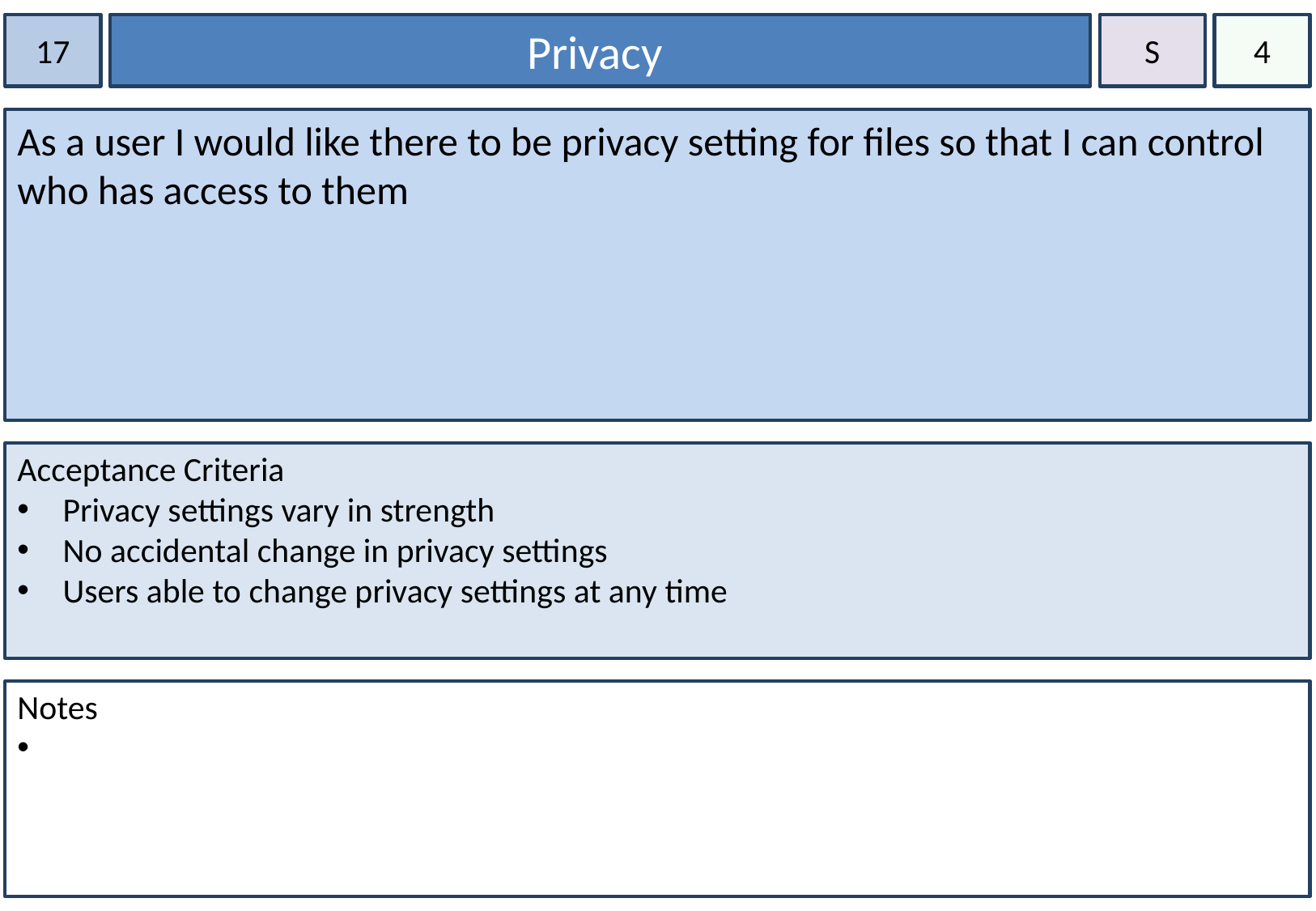

17
Privacy
S
4
As a user I would like there to be privacy setting for files so that I can control
who has access to them

Acceptance Criteria
Privacy settings vary in strength
No accidental change in privacy settings
Users able to change privacy settings at any time
Notes